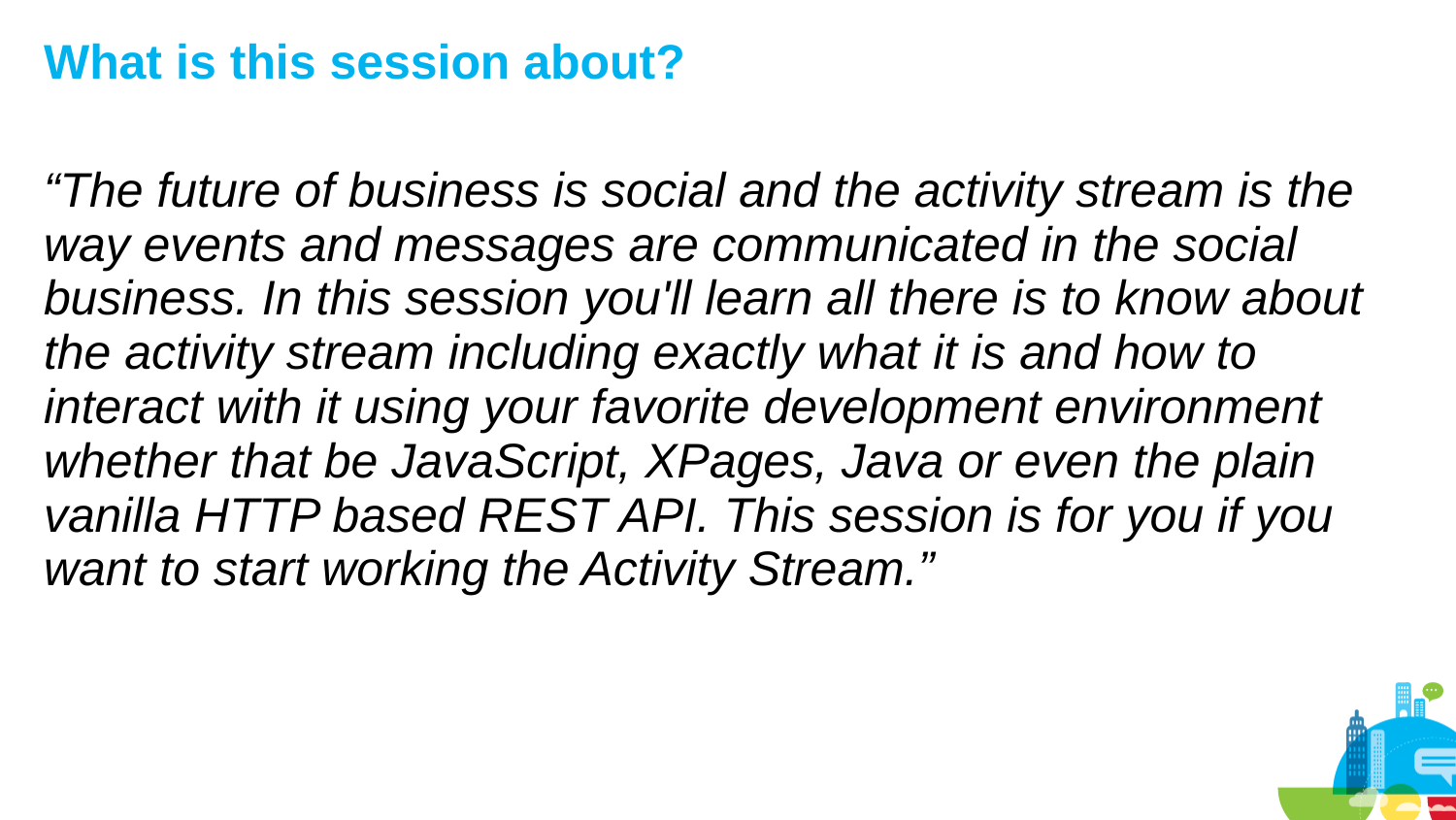

# What is this session about?
“The future of business is social and the activity stream is the way events and messages are communicated in the social business. In this session you'll learn all there is to know about the activity stream including exactly what it is and how to interact with it using your favorite development environment whether that be JavaScript, XPages, Java or even the plain vanilla HTTP based REST API. This session is for you if you want to start working the Activity Stream.”